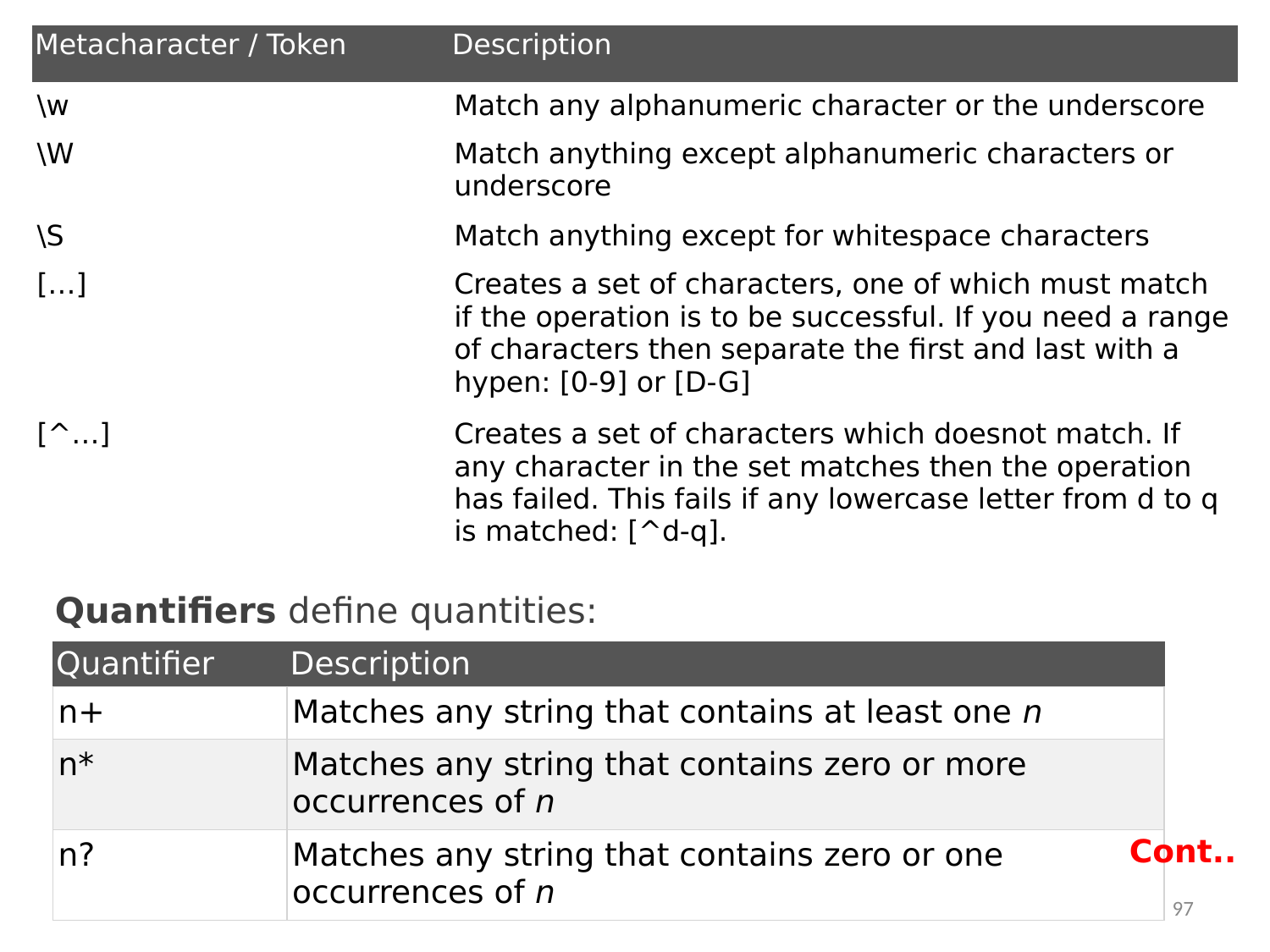

| Metacharacter / Token | Description |
| --- | --- |
| \w | Match any alphanumeric character or the underscore |
| \W | Match anything except alphanumeric characters or underscore |
| \S | Match anything except for whitespace characters |
| […] | Creates a set of characters, one of which must match if the operation is to be successful. If you need a range of characters then separate the first and last with a hypen: [0-9] or [D-G] |
| [^…] | Creates a set of characters which doesnot match. If any character in the set matches then the operation has failed. This fails if any lowercase letter from d to q is matched: [^d-q]. |
Quantifiers define quantities:
| Quantifier | Description |
| --- | --- |
| n+ | Matches any string that contains at least one n |
| n\* | Matches any string that contains zero or more occurrences of n |
| n? | Matches any string that contains zero or one occurrences of n |
Cont..
97